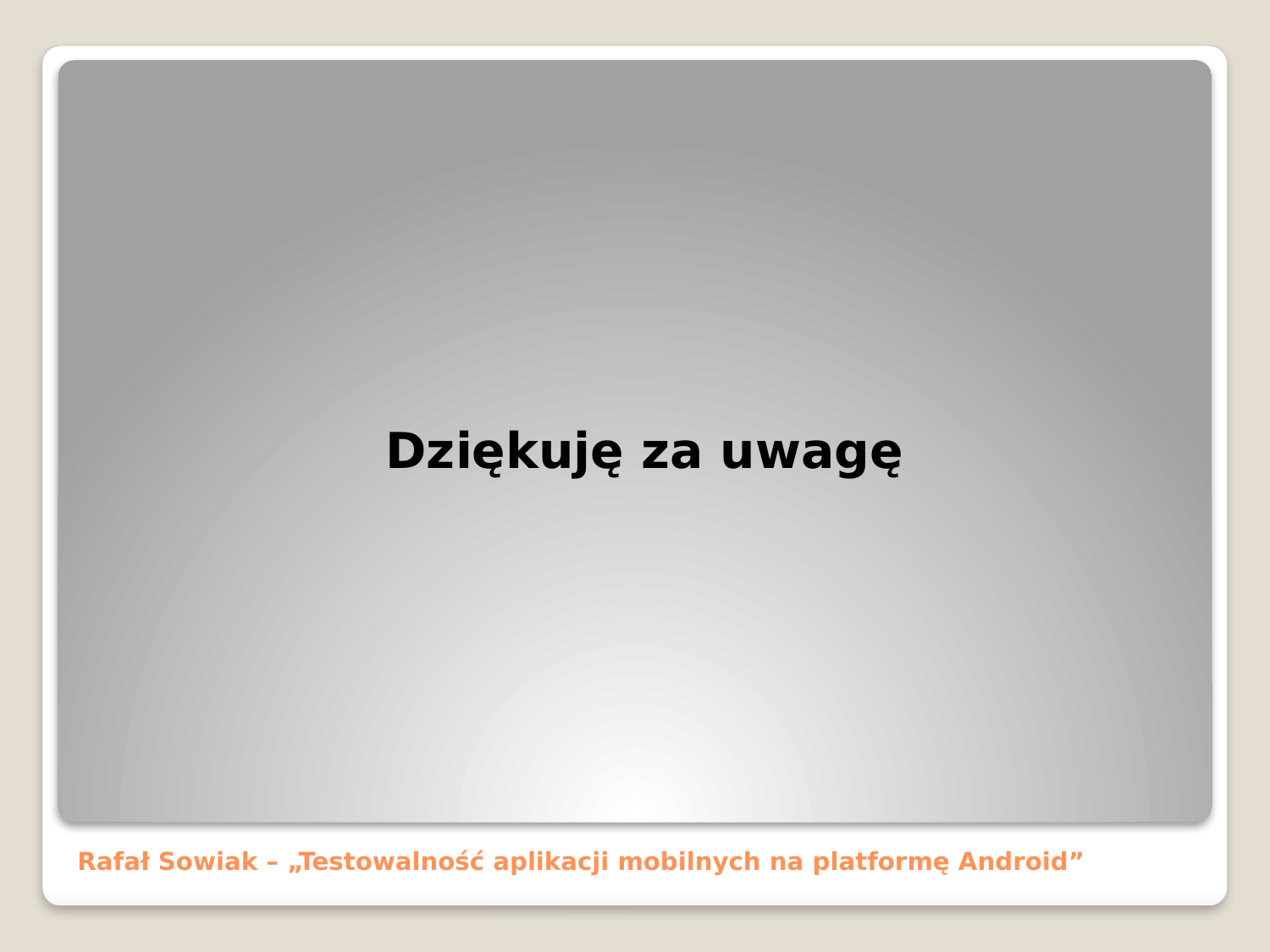

Dziękuję za uwagę
# Rafał Sowiak – „Testowalność aplikacji mobilnych na platformę Android”